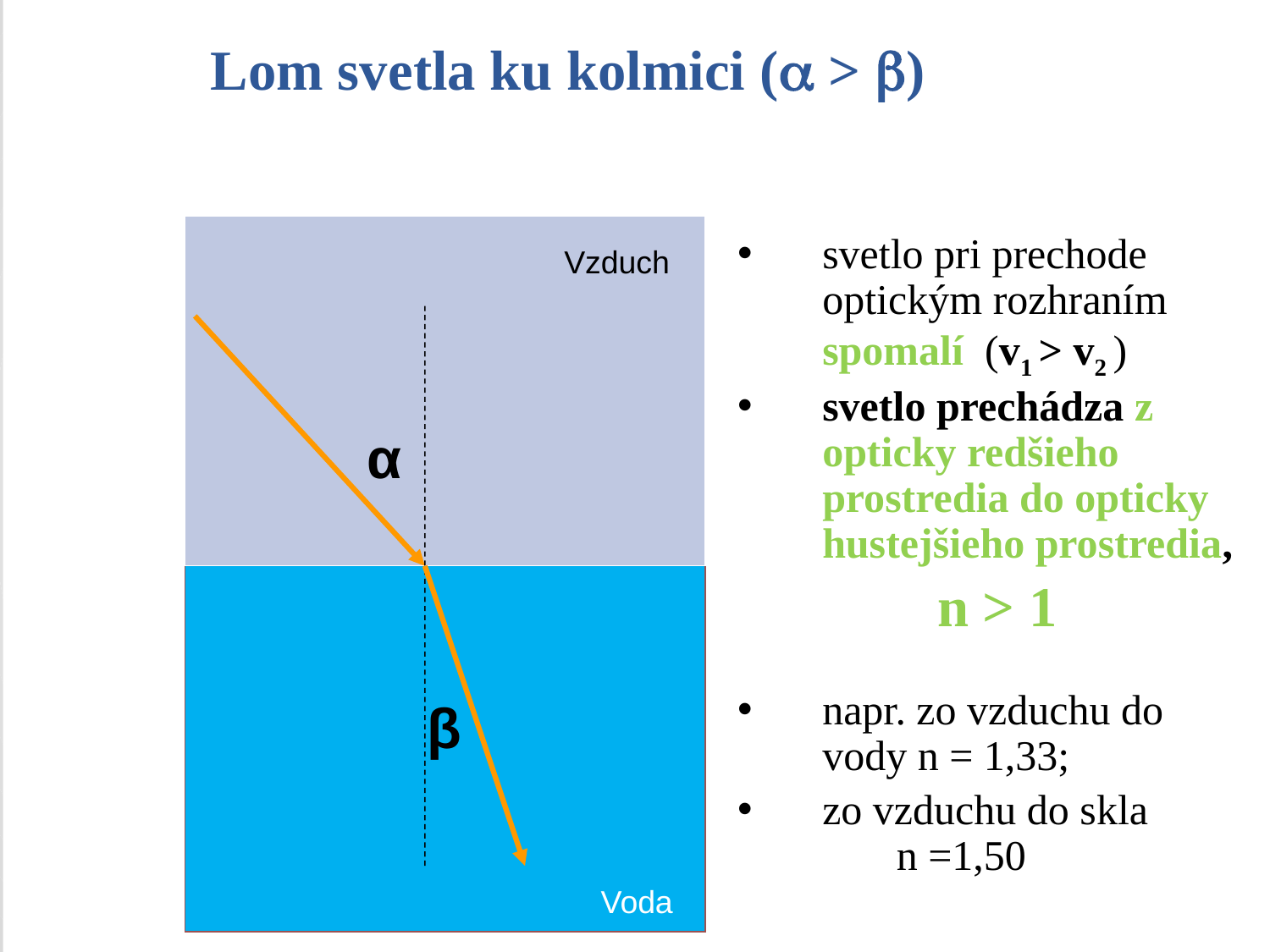

Lom svetla ku kolmici (α > β)

svetlo pri prechode optickým rozhraním spomalí  (v1 > v2 )
svetlo prechádza z opticky redšieho prostredia do opticky hustejšieho prostredia,
n > 1

napr. zo vzduchu do vody n = 1,33;
zo vzduchu do skla                  n =1,50

                     Vzduch

α

β
                        Voda